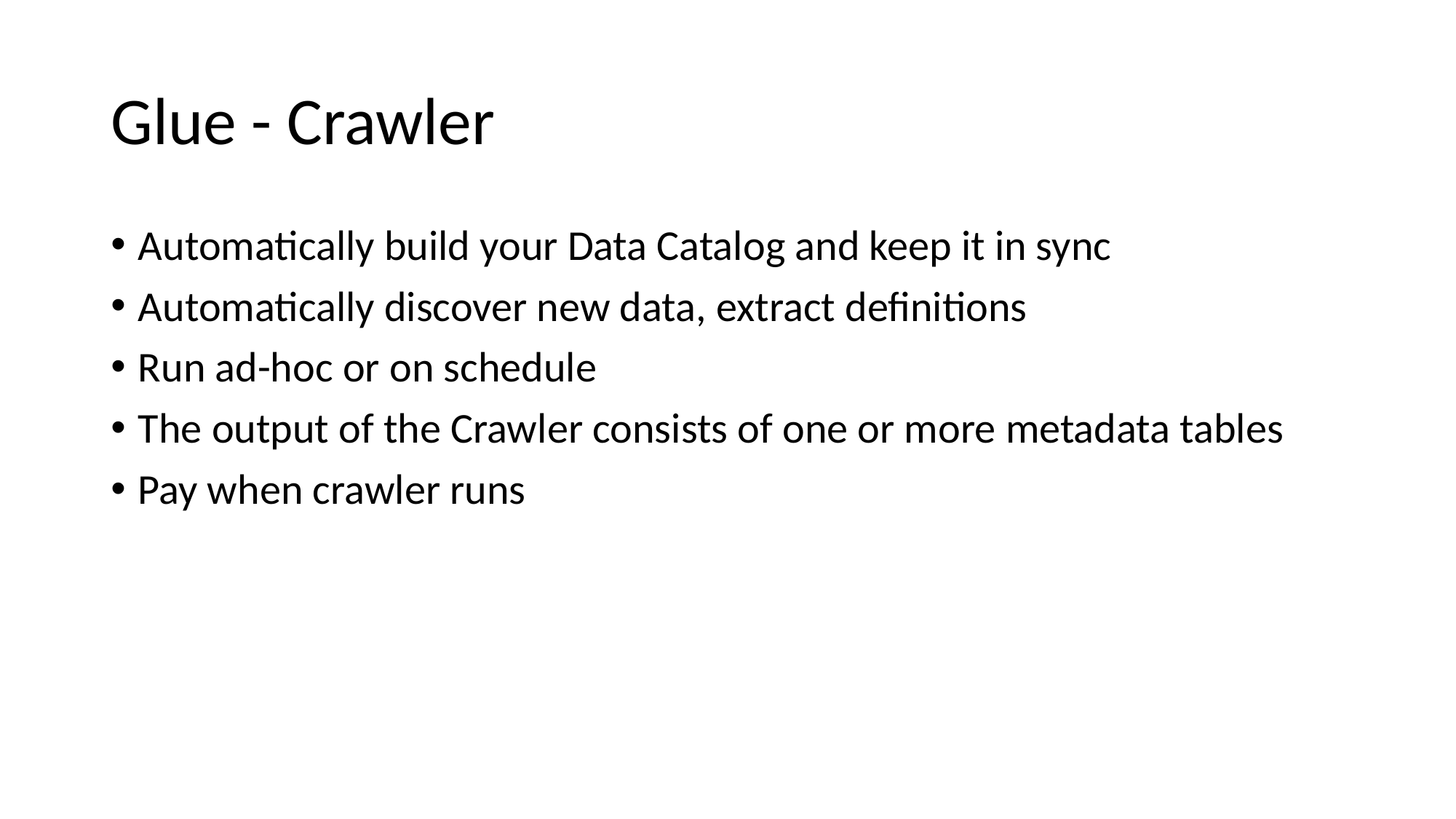

# Glue - Crawler
Automatically build your Data Catalog and keep it in sync
Automatically discover new data, extract definitions
Run ad-hoc or on schedule
The output of the Crawler consists of one or more metadata tables
Pay when crawler runs